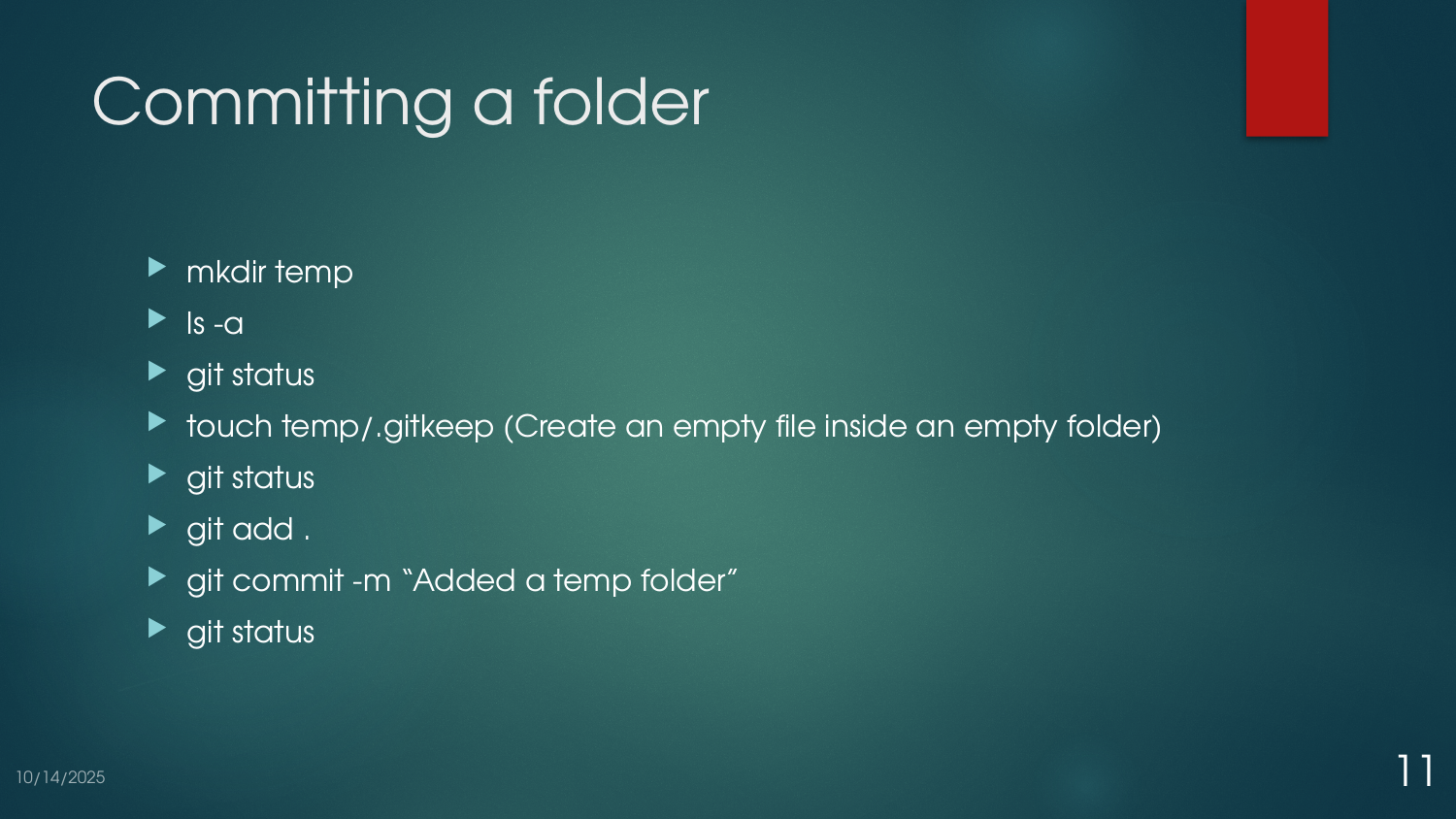

# Committing a folder
mkdir temp
ls -a
git status
touch temp/.gitkeep (Create an empty file inside an empty folder)
git status
git add .
git commit -m “Added a temp folder”
git status

11
10/14/2025